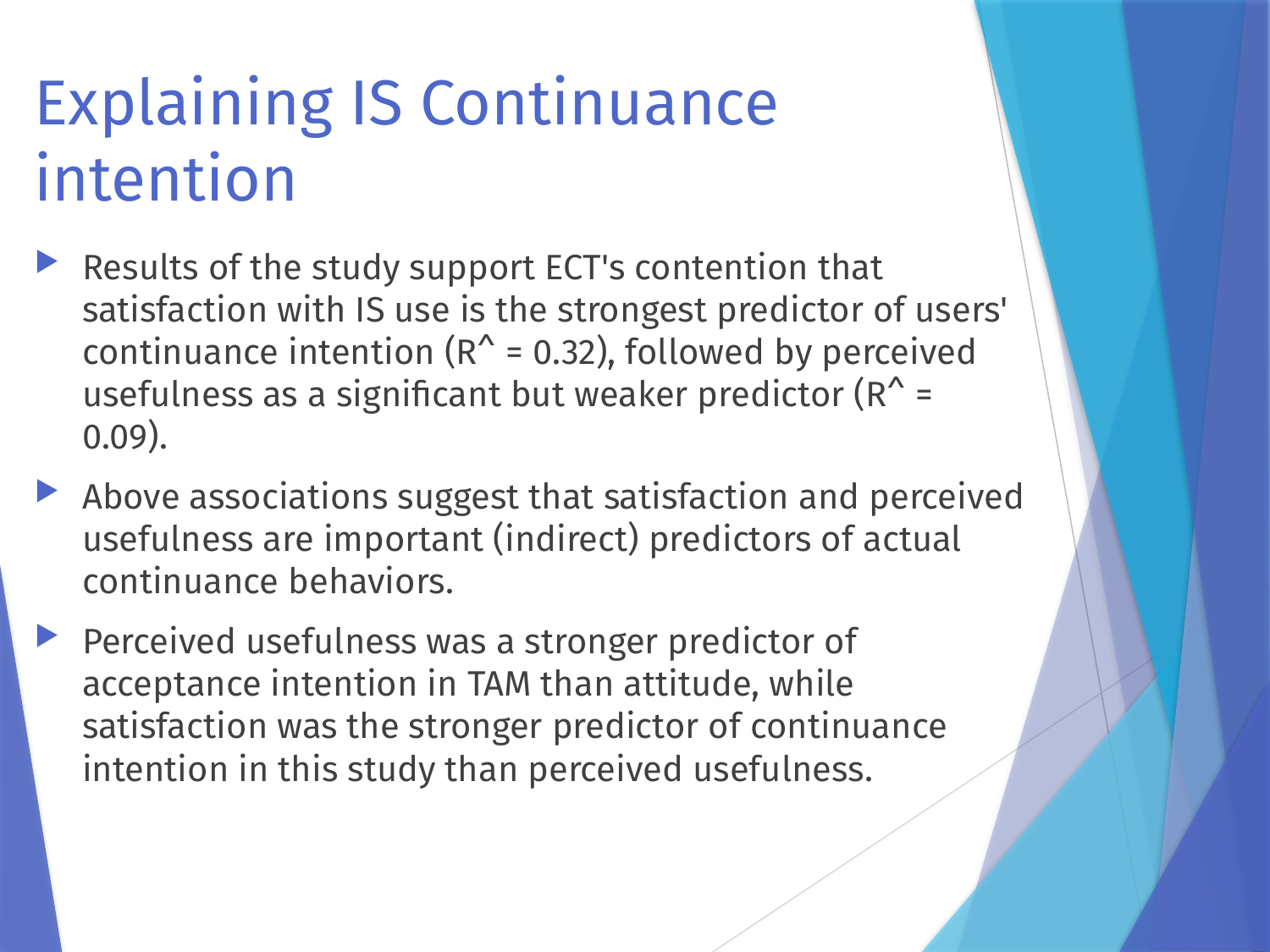

# Explaining IS Continuance intention
Results of the study support ECT's contention that satisfaction with IS use is the strongest predictor of users' continuance intention (R^ = 0.32), followed by perceived usefulness as a significant but weaker predictor (R^ = 0.09).
Above associations suggest that satisfaction and perceived usefulness are important (indirect) predictors of actual continuance behaviors.
Perceived usefulness was a stronger predictor of acceptance intention in TAM than attitude, while satisfaction was the stronger predictor of continuance intention in this study than perceived usefulness.